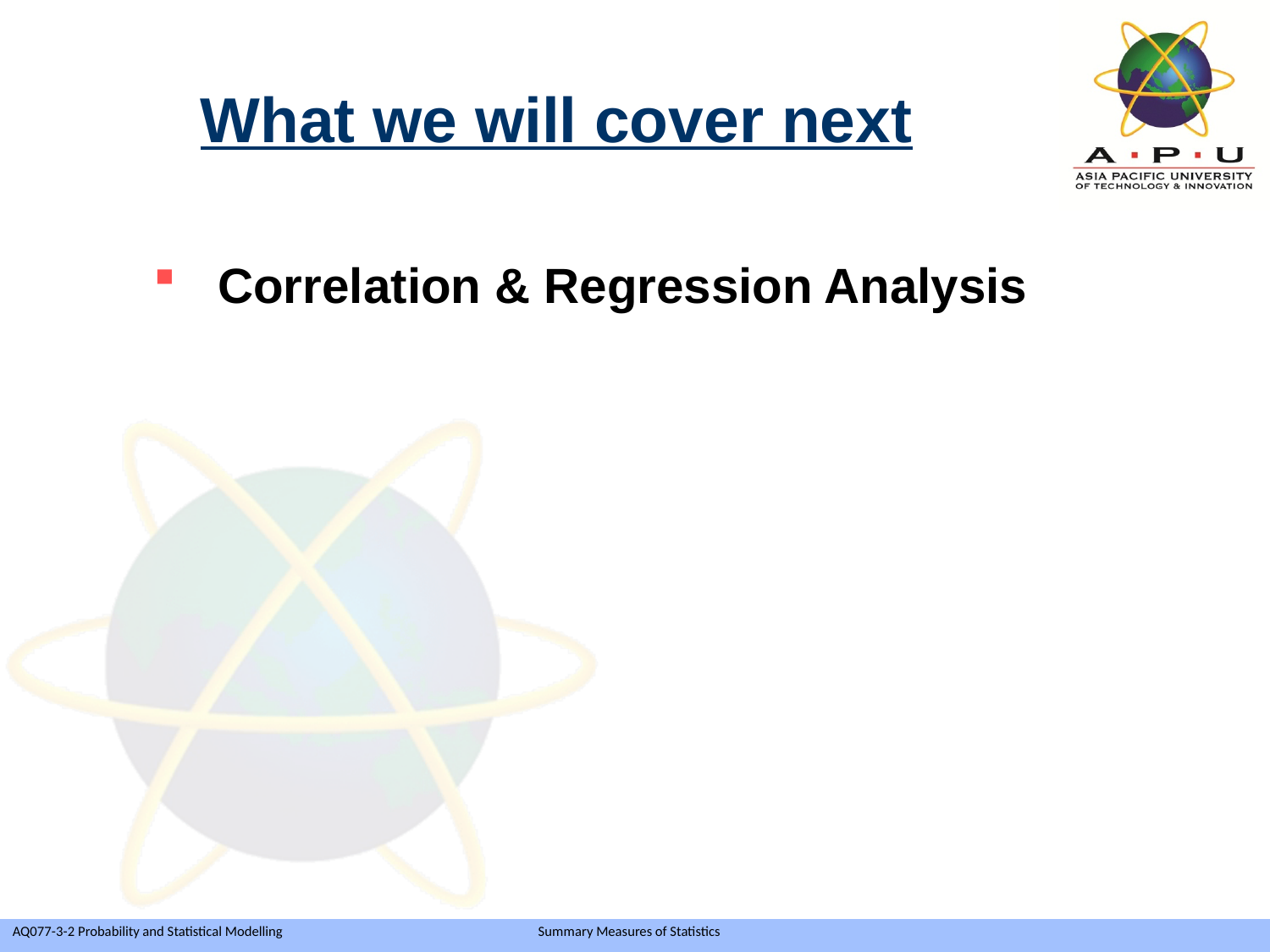

# What we will cover next
Correlation & Regression Analysis